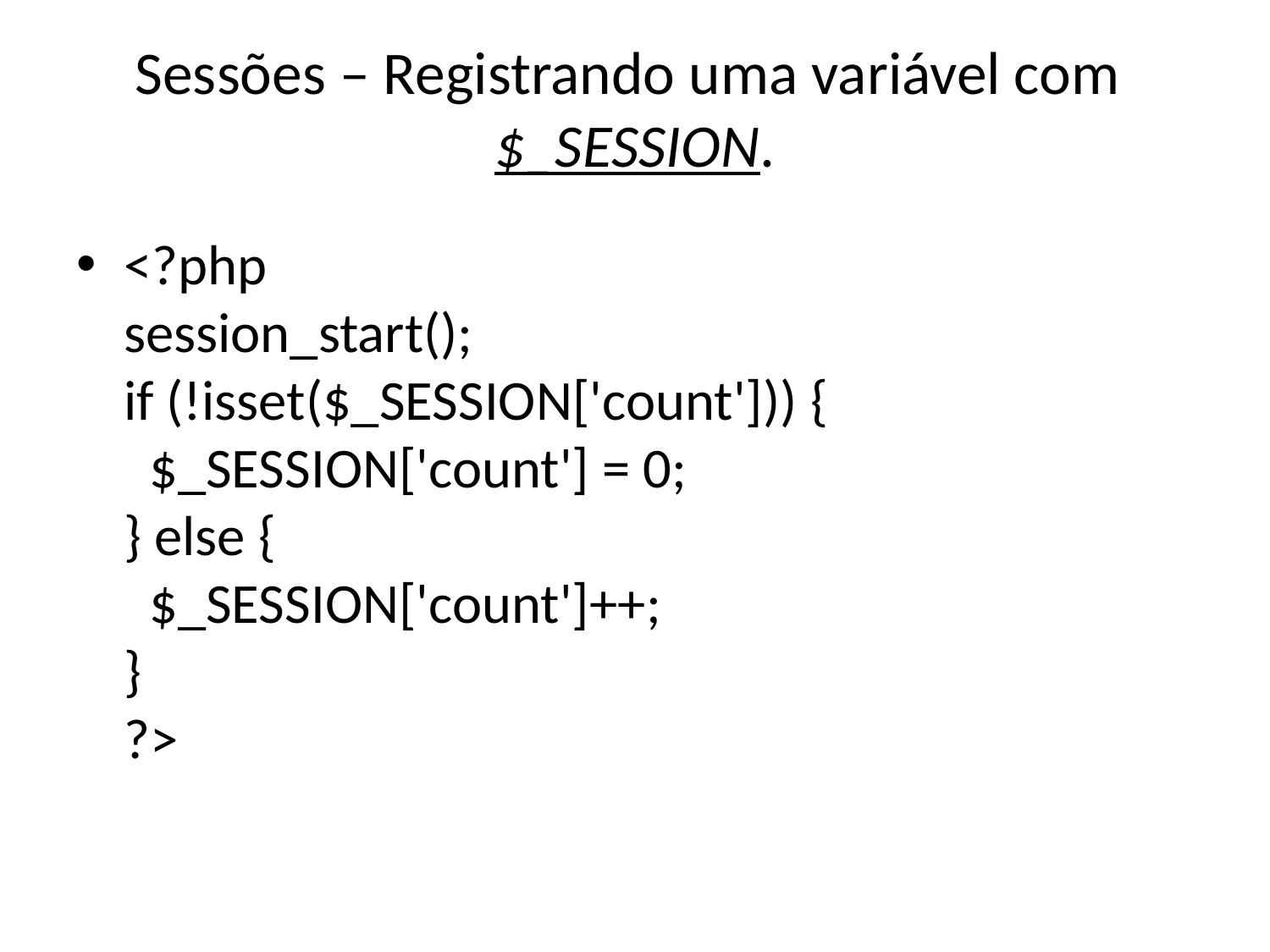

# Sessões – Registrando uma variável com $_SESSION.
<?php
session_start();
if (!isset($_SESSION['count'])) {
  $_SESSION['count'] = 0;
} else {
  $_SESSION['count']++;
}
?>